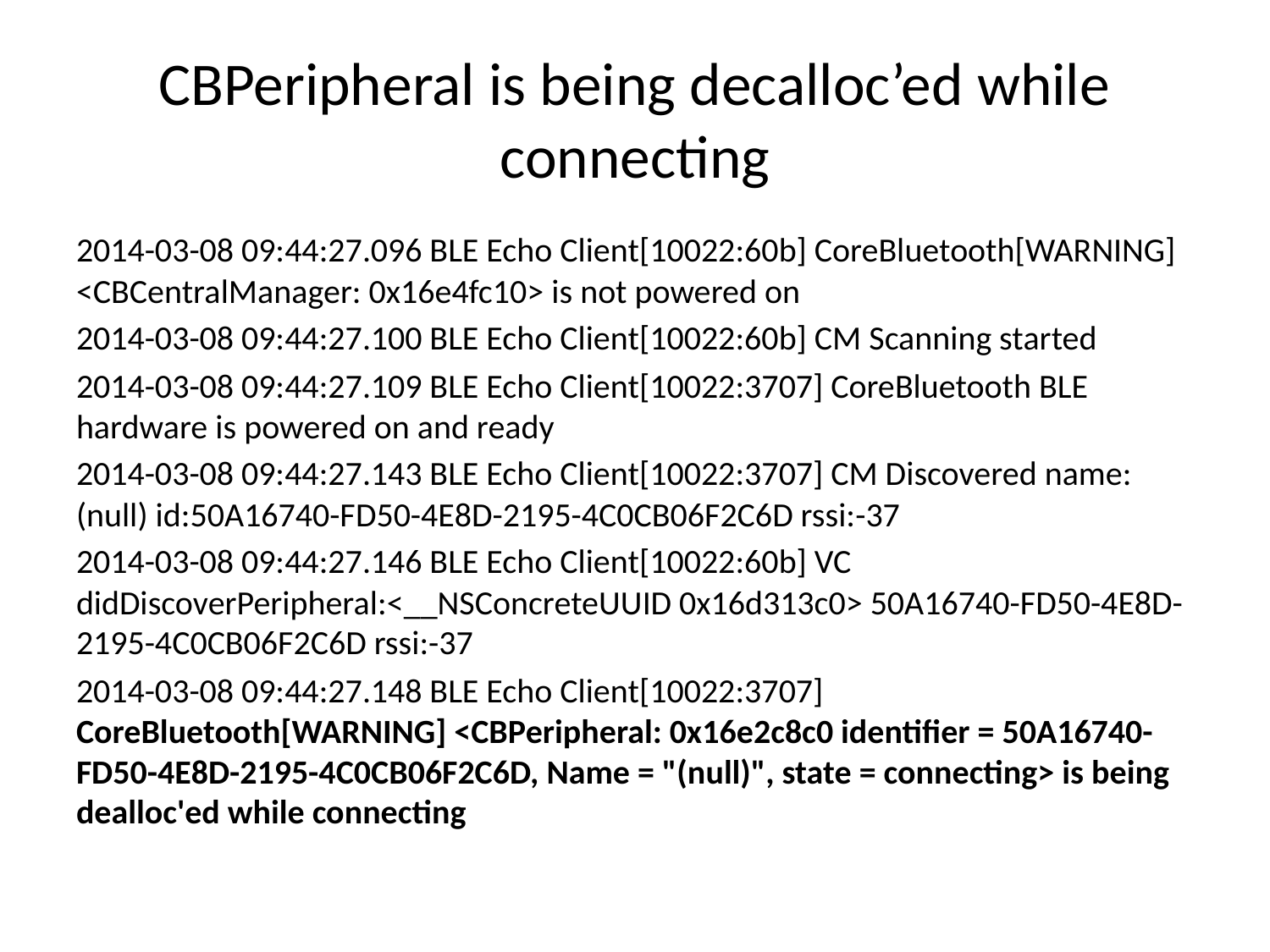

# CBPeripheral is being decalloc’ed while connecting
2014-03-08 09:44:27.096 BLE Echo Client[10022:60b] CoreBluetooth[WARNING] <CBCentralManager: 0x16e4fc10> is not powered on
2014-03-08 09:44:27.100 BLE Echo Client[10022:60b] CM Scanning started
2014-03-08 09:44:27.109 BLE Echo Client[10022:3707] CoreBluetooth BLE hardware is powered on and ready
2014-03-08 09:44:27.143 BLE Echo Client[10022:3707] CM Discovered name:(null) id:50A16740-FD50-4E8D-2195-4C0CB06F2C6D rssi:-37
2014-03-08 09:44:27.146 BLE Echo Client[10022:60b] VC didDiscoverPeripheral:<__NSConcreteUUID 0x16d313c0> 50A16740-FD50-4E8D-2195-4C0CB06F2C6D rssi:-37
2014-03-08 09:44:27.148 BLE Echo Client[10022:3707] CoreBluetooth[WARNING] <CBPeripheral: 0x16e2c8c0 identifier = 50A16740-FD50-4E8D-2195-4C0CB06F2C6D, Name = "(null)", state = connecting> is being dealloc'ed while connecting